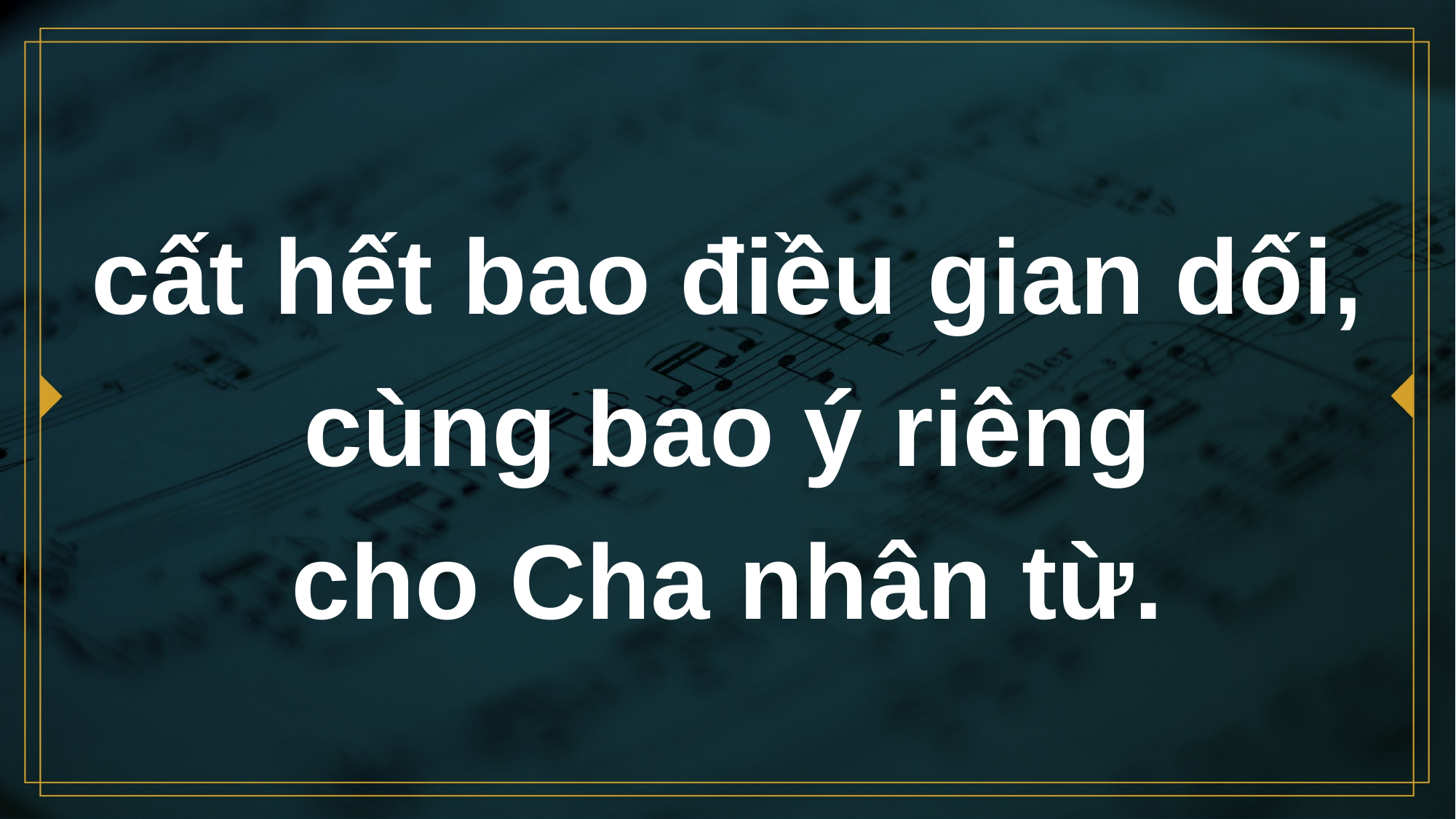

# cất hết bao điều gian dối, cùng bao ý riêng cho Cha nhân từ.